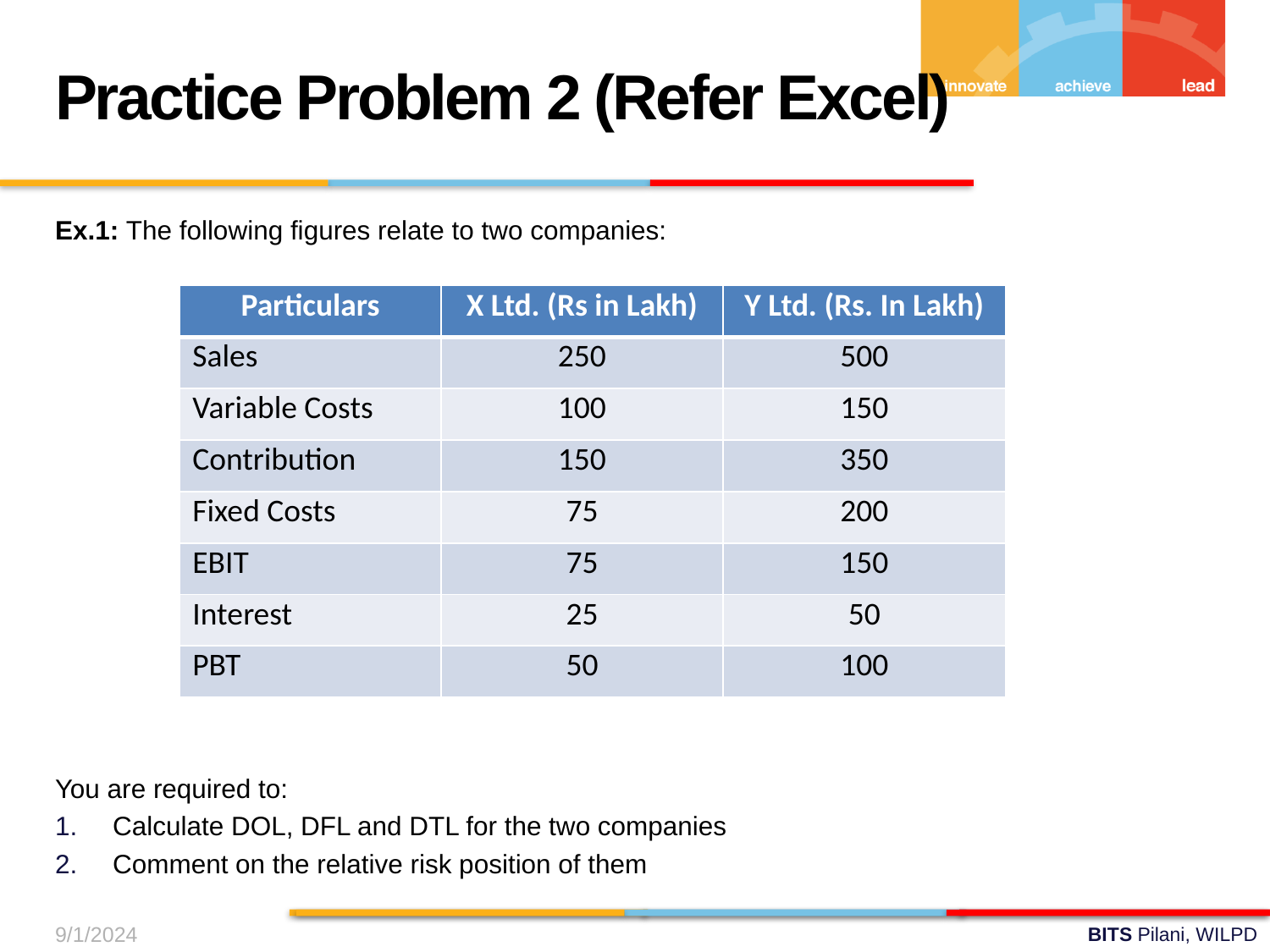

Practice Problem 2 (Refer Excel)
Ex.1: The following figures relate to two companies:

You are required to:
Calculate DOL, DFL and DTL for the two companies
Comment on the relative risk position of them

| Particulars | X Ltd. (Rs in Lakh) | Y Ltd. (Rs. In Lakh) |
| --- | --- | --- |
| Sales | 250 | 500 |
| Variable Costs | 100 | 150 |
| Contribution | 150 | 350 |
| Fixed Costs | 75 | 200 |
| EBIT | 75 | 150 |
| Interest | 25 | 50 |
| PBT | 50 | 100 |
9/1/2024